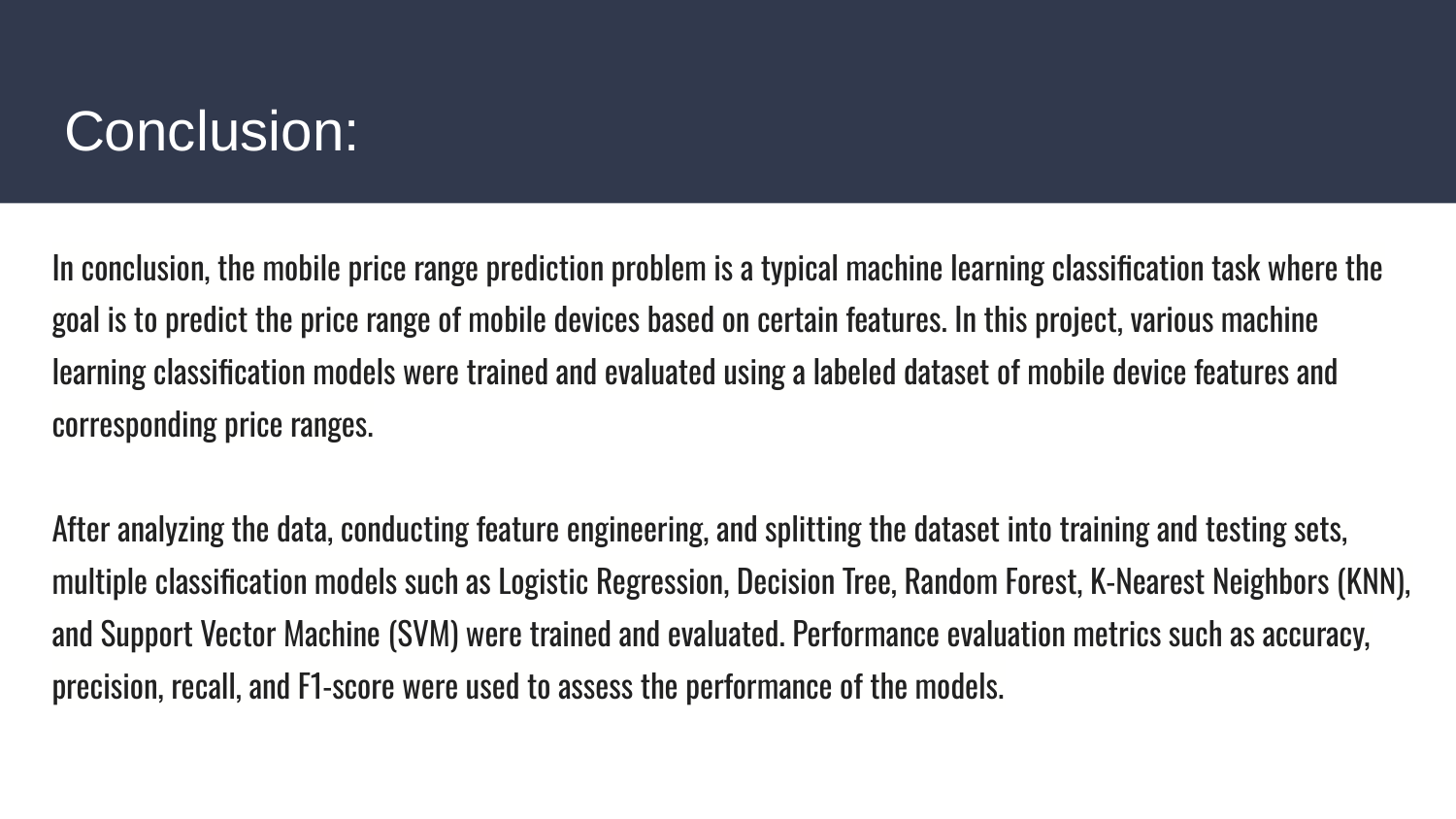

# Conclusion:
In conclusion, the mobile price range prediction problem is a typical machine learning classification task where the goal is to predict the price range of mobile devices based on certain features. In this project, various machine learning classification models were trained and evaluated using a labeled dataset of mobile device features and corresponding price ranges.

After analyzing the data, conducting feature engineering, and splitting the dataset into training and testing sets, multiple classification models such as Logistic Regression, Decision Tree, Random Forest, K-Nearest Neighbors (KNN), and Support Vector Machine (SVM) were trained and evaluated. Performance evaluation metrics such as accuracy, precision, recall, and F1-score were used to assess the performance of the models.